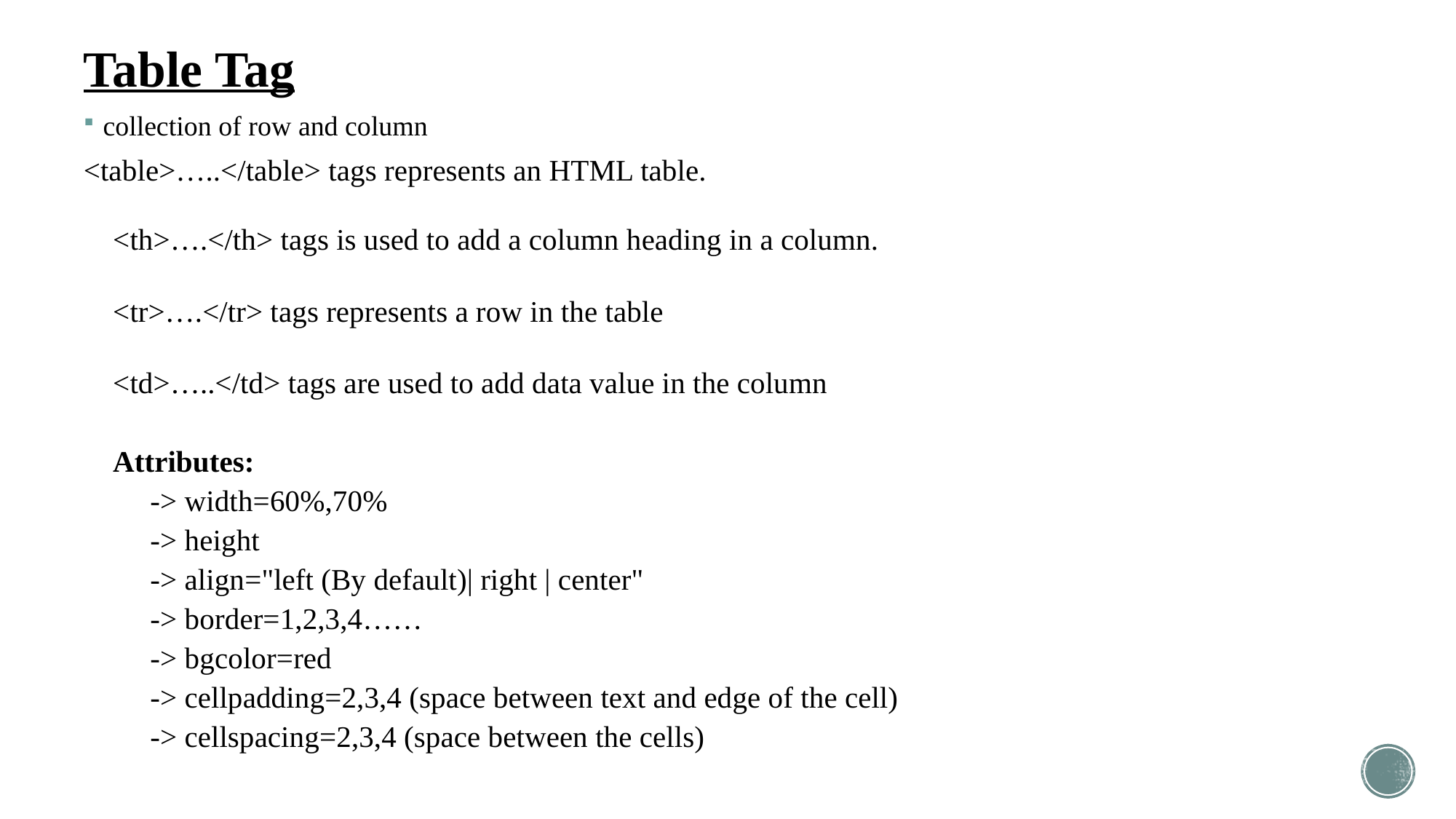

Table Tag
collection of row and column
<table>…..</table> tags represents an HTML table.
<th>….</th> tags is used to add a column heading in a column.
<tr>….</tr> tags represents a row in the table
<td>…..</td> tags are used to add data value in the column

Attributes:
     -> width=60%,70%
     -> height
     -> align="left (By default)| right | center"
     -> border=1,2,3,4……
     -> bgcolor=red
     -> cellpadding=2,3,4 (space between text and edge of the cell)
     -> cellspacing=2,3,4 (space between the cells)